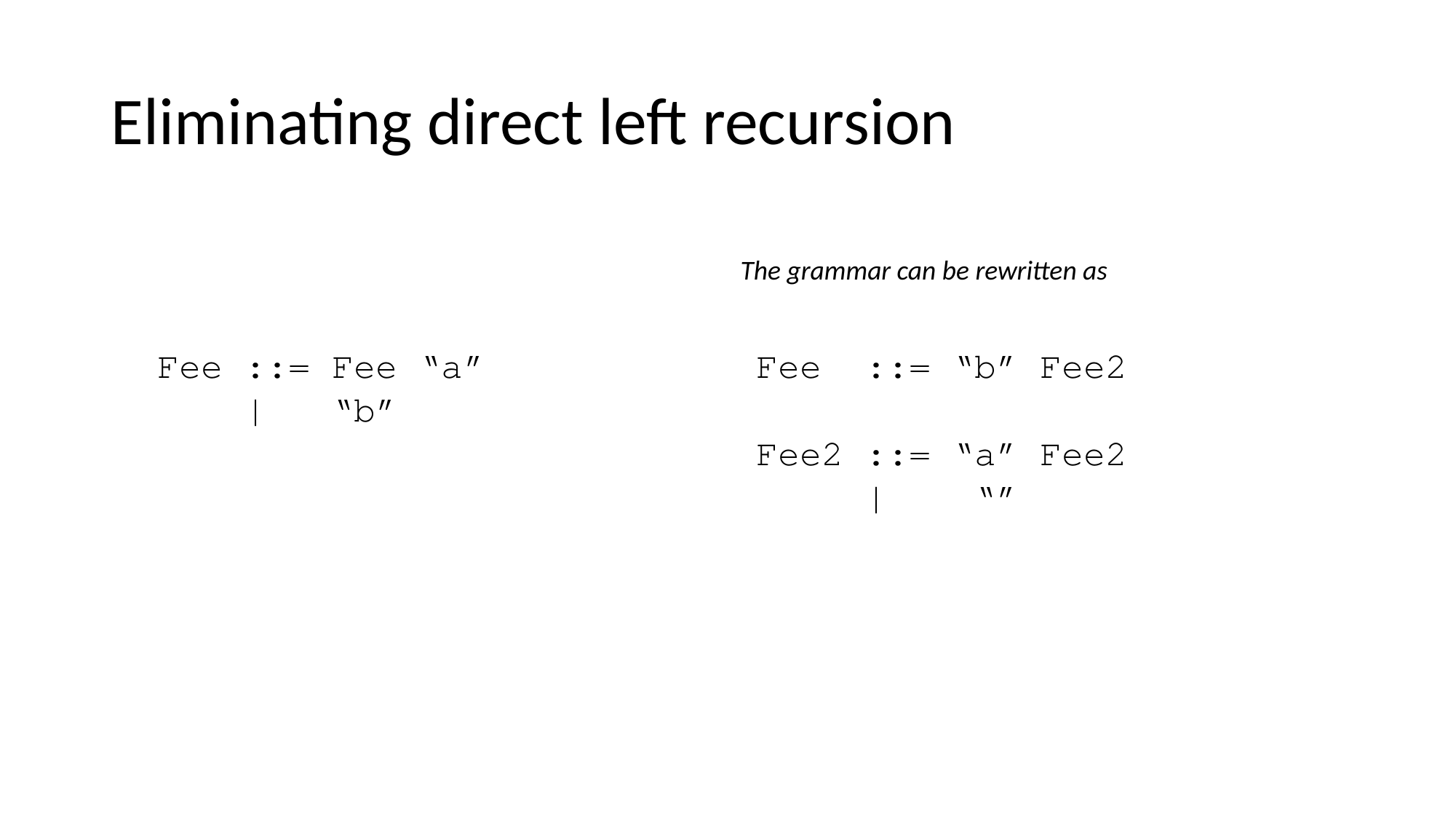

# Eliminating direct left recursion
The grammar can be rewritten as
Fee  ::= “b” Fee2

Fee2 ::= “a” Fee2
     |    “”
Fee ::= Fee “a”
    |   “b”